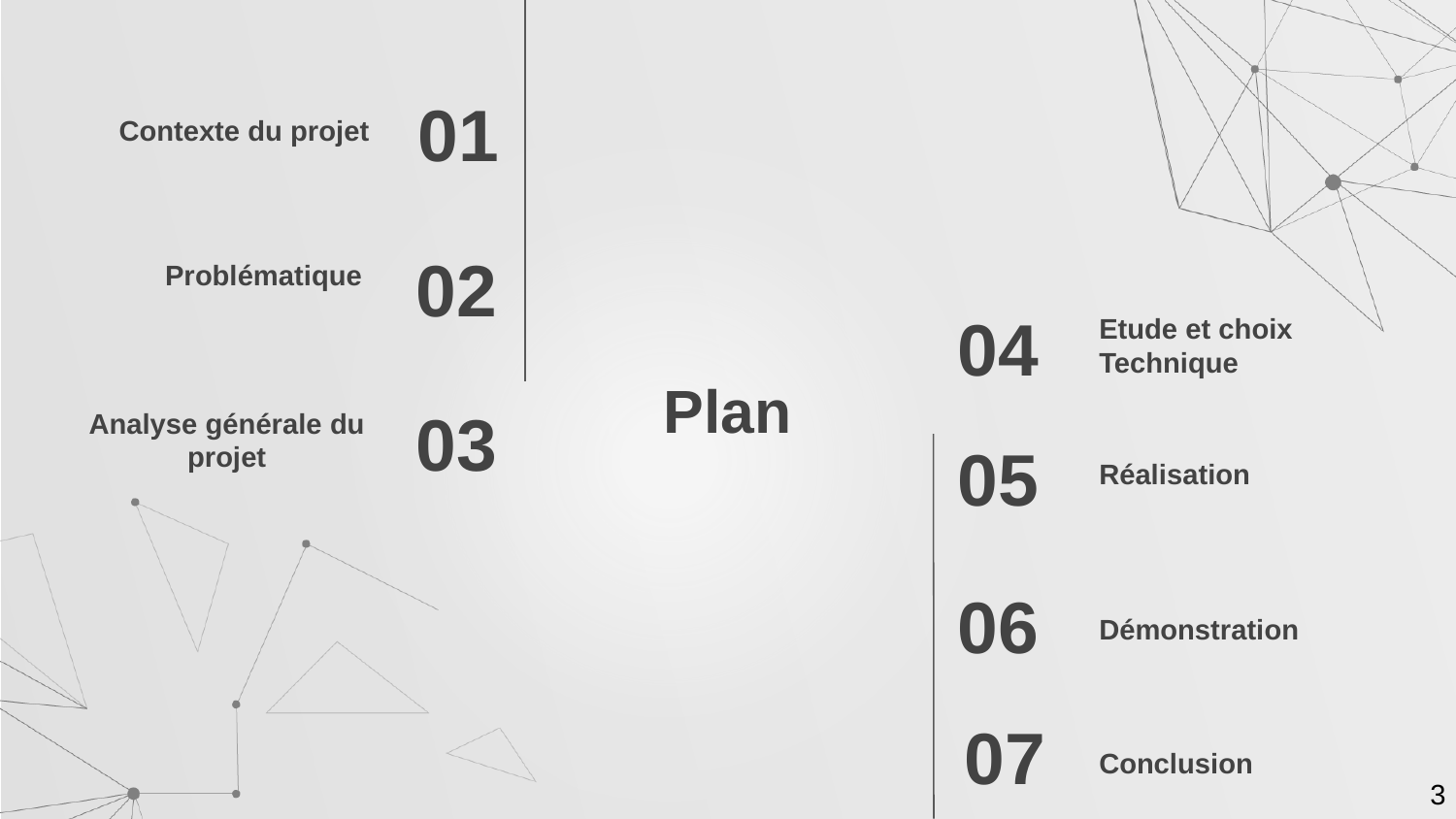

Contexte du projet
01
Problématique
02
Etude et choix Technique
04
# Plan
Analyse générale du projet
03
Réalisation
05
Démonstration
06
Conclusion
07
3